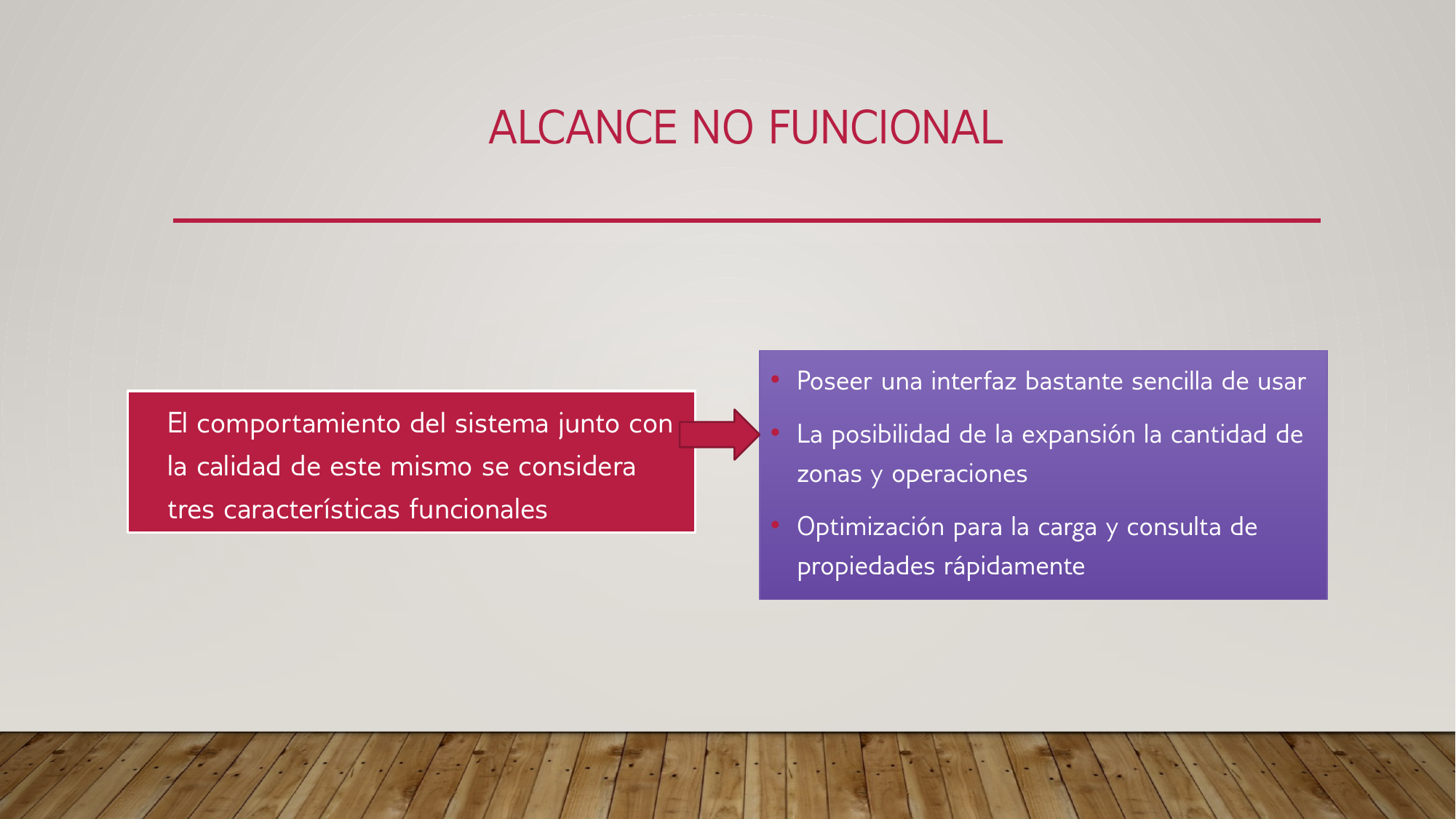

# Alcance no funcional
Poseer una interfaz bastante sencilla de usar
La posibilidad de la expansión la cantidad de zonas y operaciones
Optimización para la carga y consulta de propiedades rápidamente
El comportamiento del sistema junto con la calidad de este mismo se considera tres características funcionales